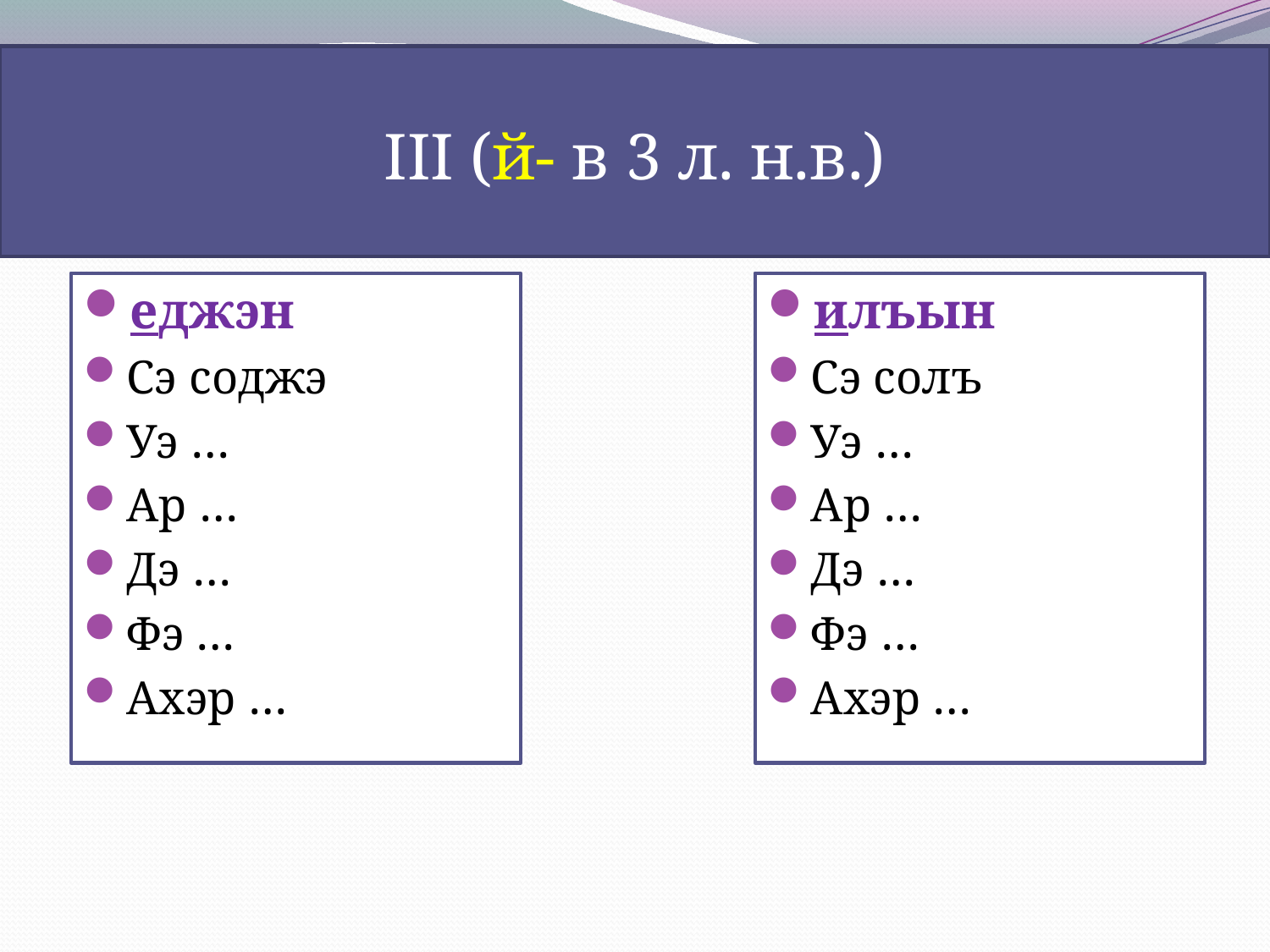

# III (й- в 3 л. н.в.)

еджэн
Сэ соджэ
Уэ …
Ар …
Дэ …
Фэ …
Ахэр …

илъын
Сэ солъ
Уэ …
Ар …
Дэ …
Фэ …
Ахэр …